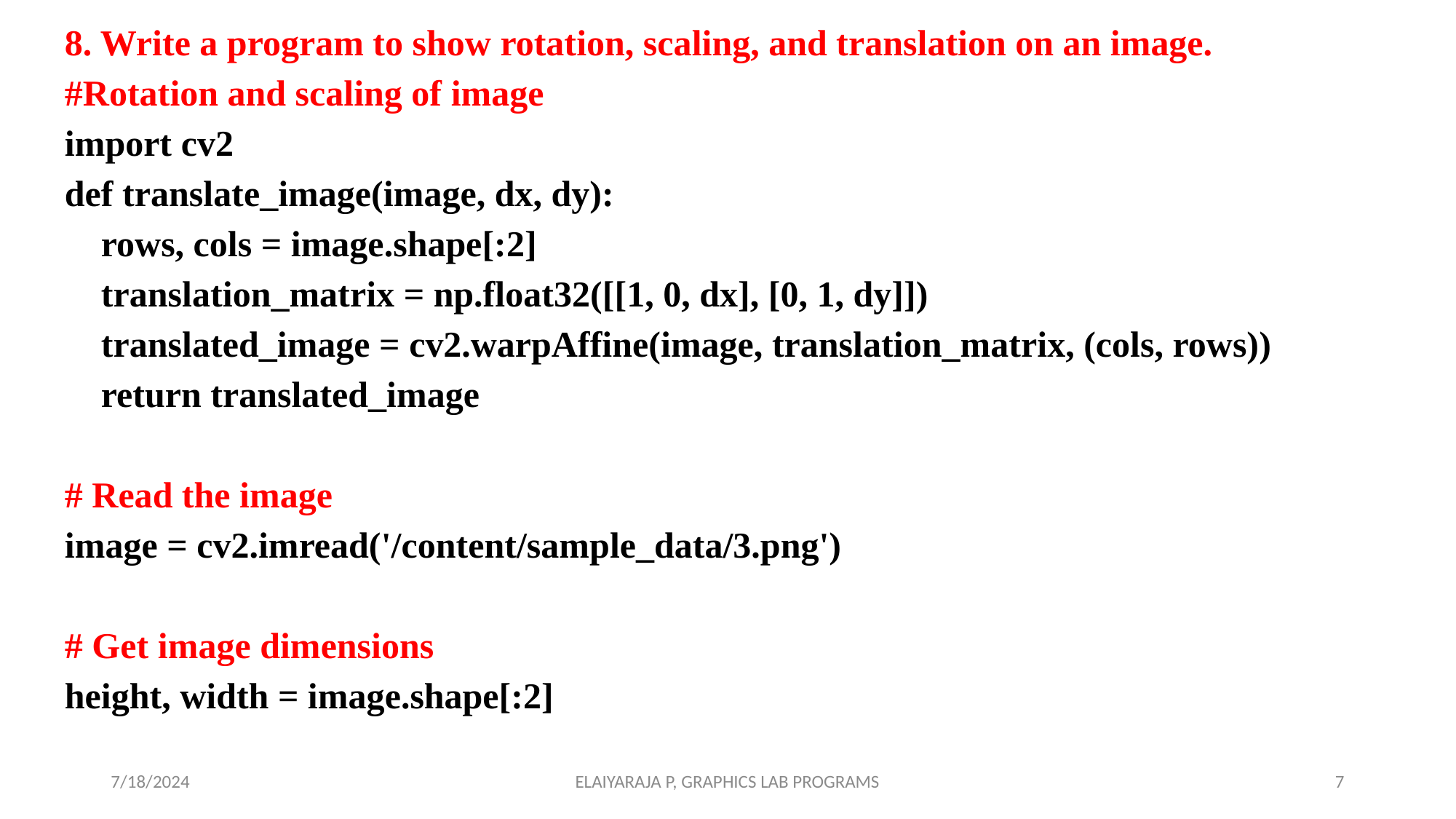

8. Write a program to show rotation, scaling, and translation on an image.
#Rotation and scaling of image
import cv2
def translate_image(image, dx, dy):
    rows, cols = image.shape[:2]
    translation_matrix = np.float32([[1, 0, dx], [0, 1, dy]])
    translated_image = cv2.warpAffine(image, translation_matrix, (cols, rows))
    return translated_image

# Read the image
image = cv2.imread('/content/sample_data/3.png')

# Get image dimensions
height, width = image.shape[:2]

7/18/2024
ELAIYARAJA P, GRAPHICS LAB PROGRAMS
7